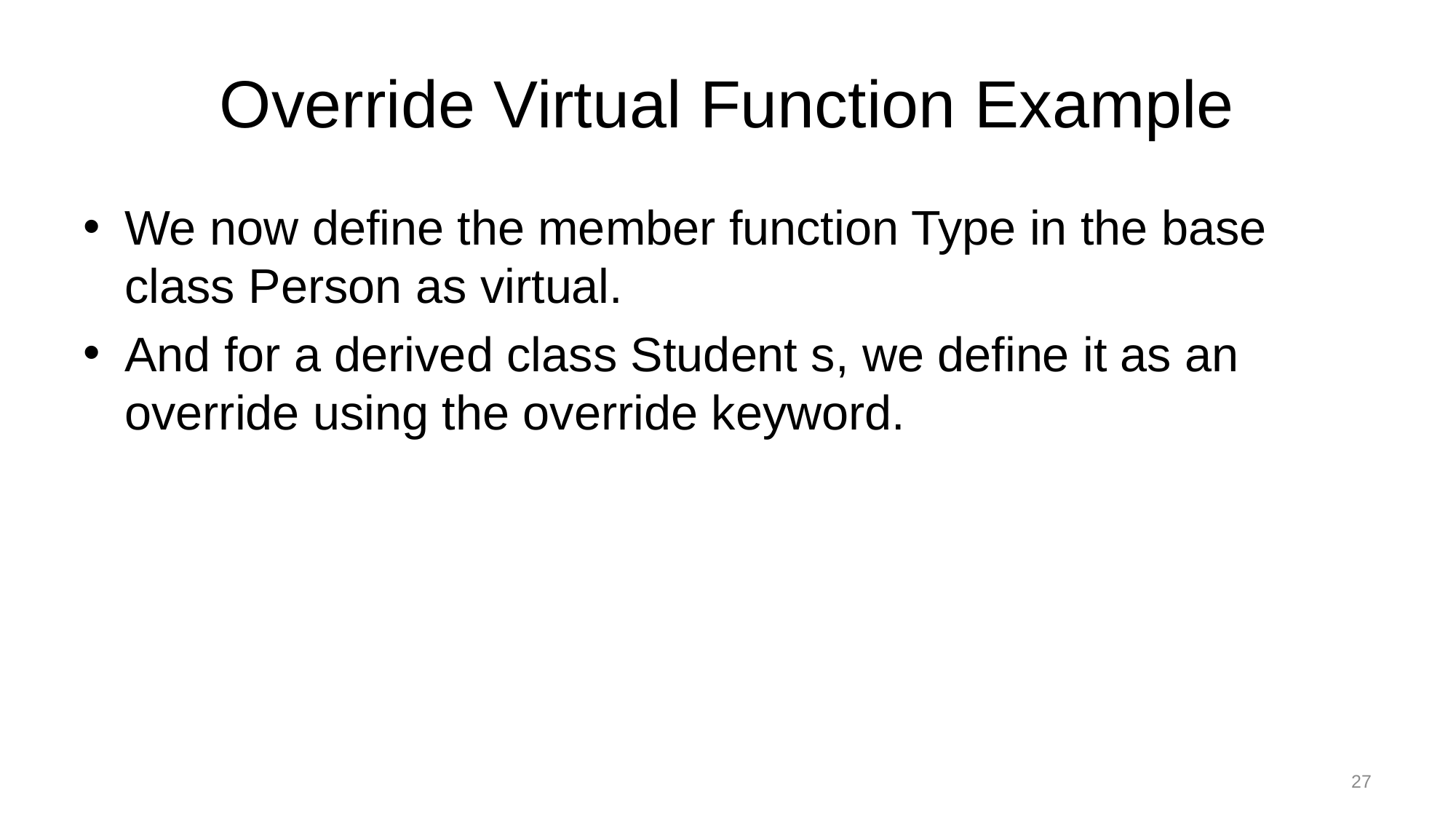

# Override Virtual Function Example
We now define the member function Type in the base class Person as virtual.
And for a derived class Student s, we define it as an override using the override keyword.
27